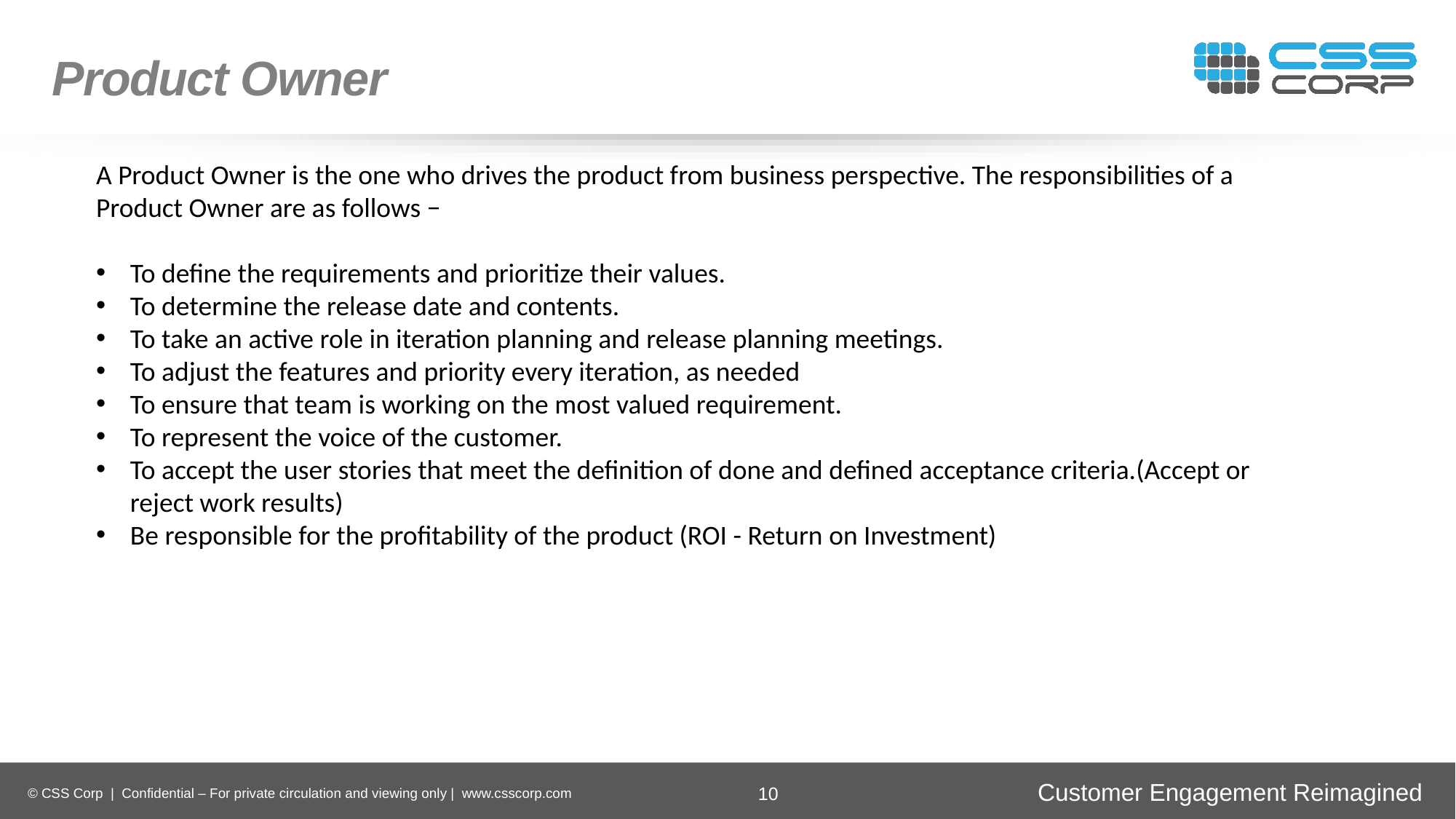

Product Owner
A Product Owner is the one who drives the product from business perspective. The responsibilities of a Product Owner are as follows −

To define the requirements and prioritize their values.
To determine the release date and contents.
To take an active role in iteration planning and release planning meetings.
To adjust the features and priority every iteration, as needed
To ensure that team is working on the most valued requirement.
To represent the voice of the customer.
To accept the user stories that meet the definition of done and defined acceptance criteria.(Accept or reject work results)
Be responsible for the profitability of the product (ROI - Return on Investment)
Enhancing
Operational Efficiency

Faster Time-to-Market

Digital
Transformation

Securing Brand and Customer Trust

10